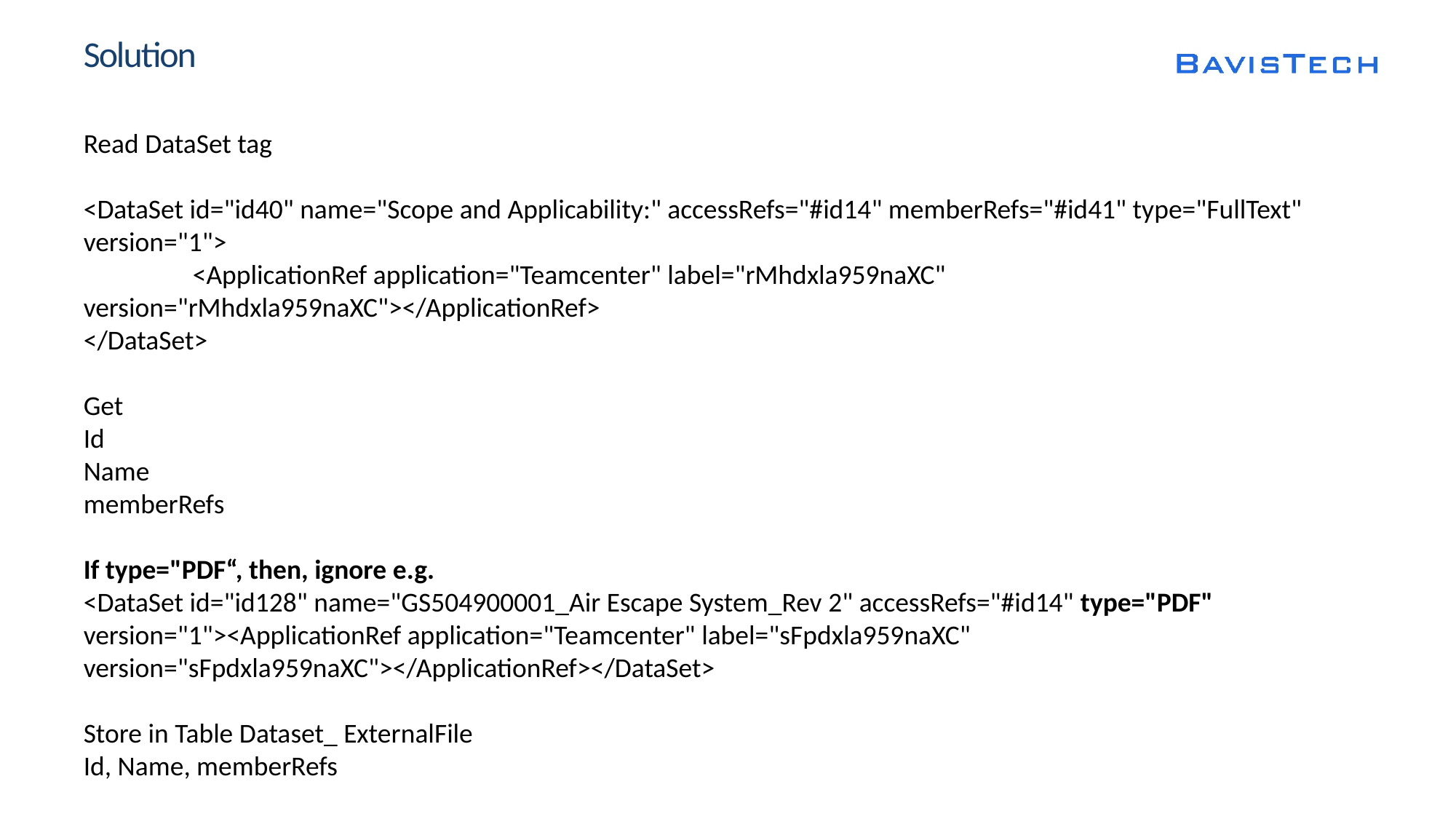

# Solution
Read DataSet tag

<DataSet id="id40" name="Scope and Applicability:" accessRefs="#id14" memberRefs="#id41" type="FullText" version="1">
	<ApplicationRef application="Teamcenter" label="rMhdxla959naXC" version="rMhdxla959naXC"></ApplicationRef>
</DataSet>

Get
Id
Name
memberRefs

If type="PDF“, then, ignore e.g.
<DataSet id="id128" name="GS504900001_Air Escape System_Rev 2" accessRefs="#id14" type="PDF" version="1"><ApplicationRef application="Teamcenter" label="sFpdxla959naXC" version="sFpdxla959naXC"></ApplicationRef></DataSet>

Store in Table Dataset_ ExternalFile
Id, Name, memberRefs